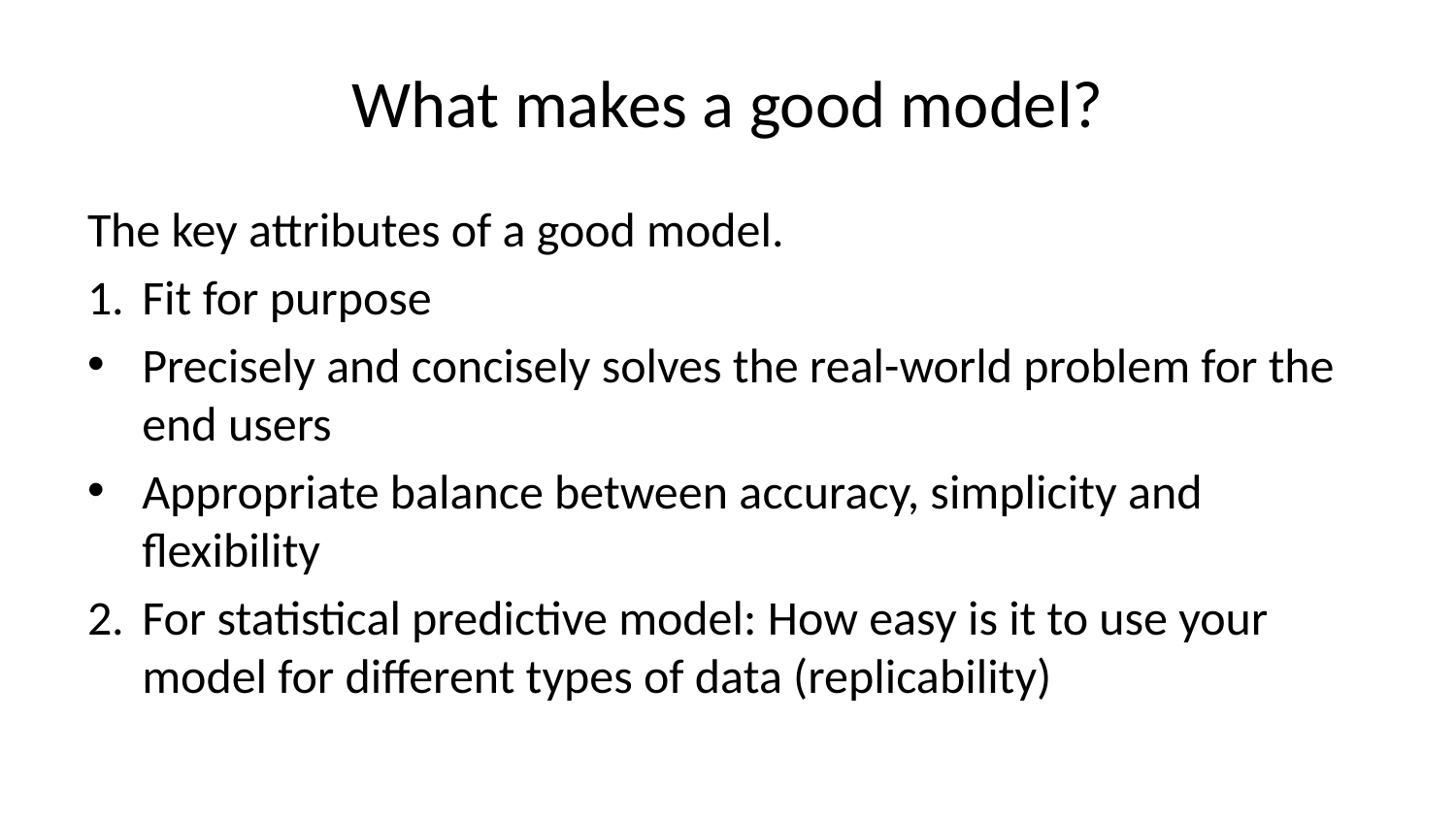

# What makes a good model?
The key attributes of a good model.
Fit for purpose
Precisely and concisely solves the real-world problem for the end users
Appropriate balance between accuracy, simplicity and flexibility
For statistical predictive model: How easy is it to use your model for different types of data (replicability)